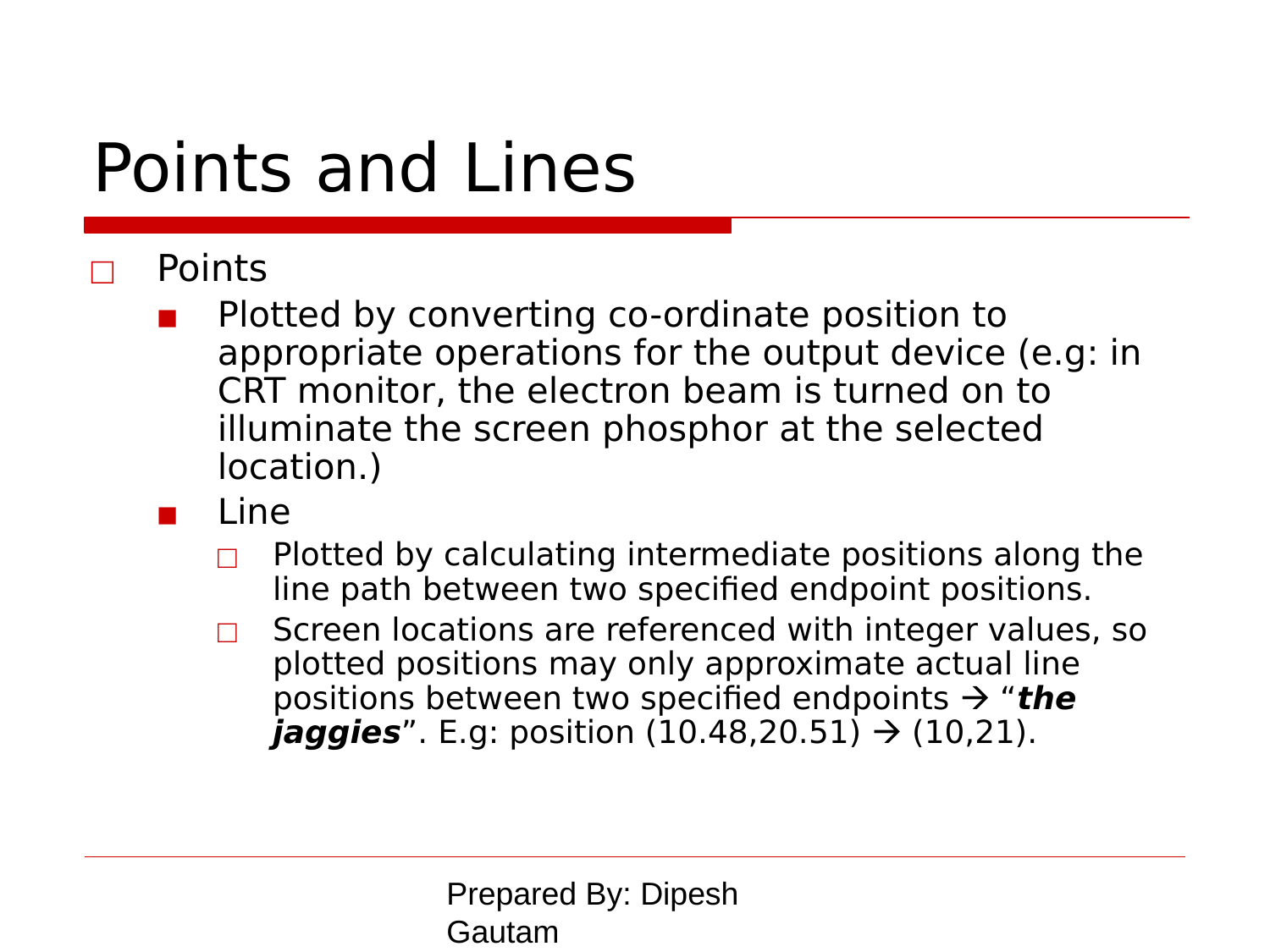

# Points and Lines
Points
Plotted by converting co-ordinate position to appropriate operations for the output device (e.g: in CRT monitor, the electron beam is turned on to illuminate the screen phosphor at the selected location.)
Line
Plotted by calculating intermediate positions along the line path between two specified endpoint positions.
Screen locations are referenced with integer values, so plotted positions may only approximate actual line positions between two specified endpoints 🡪 “the jaggies”. E.g: position (10.48,20.51) 🡪 (10,21).
Prepared By: Dipesh Gautam